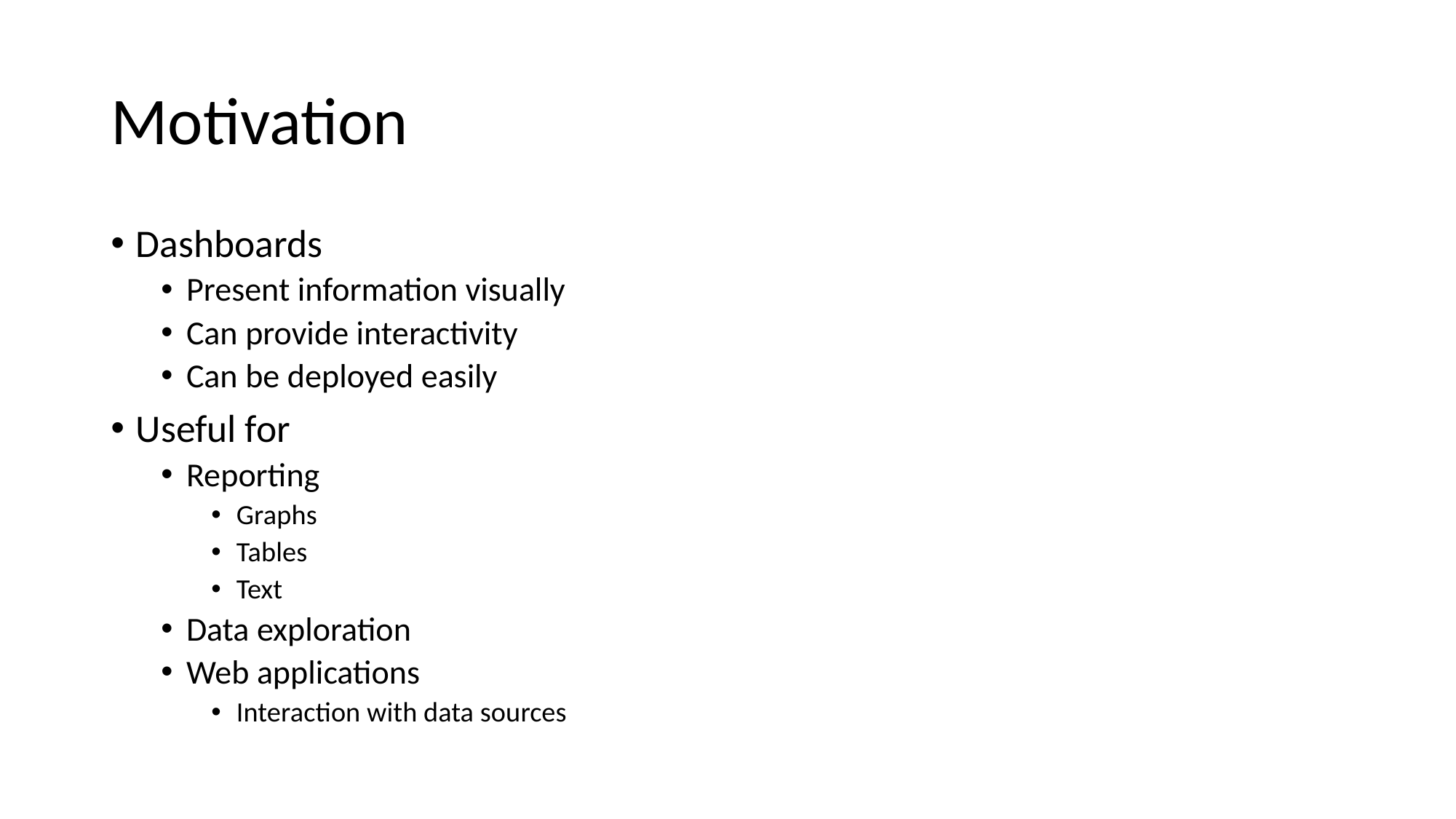

# Motivation
Dashboards
Present information visually
Can provide interactivity
Can be deployed easily
Useful for
Reporting
Graphs
Tables
Text
Data exploration
Web applications
Interaction with data sources